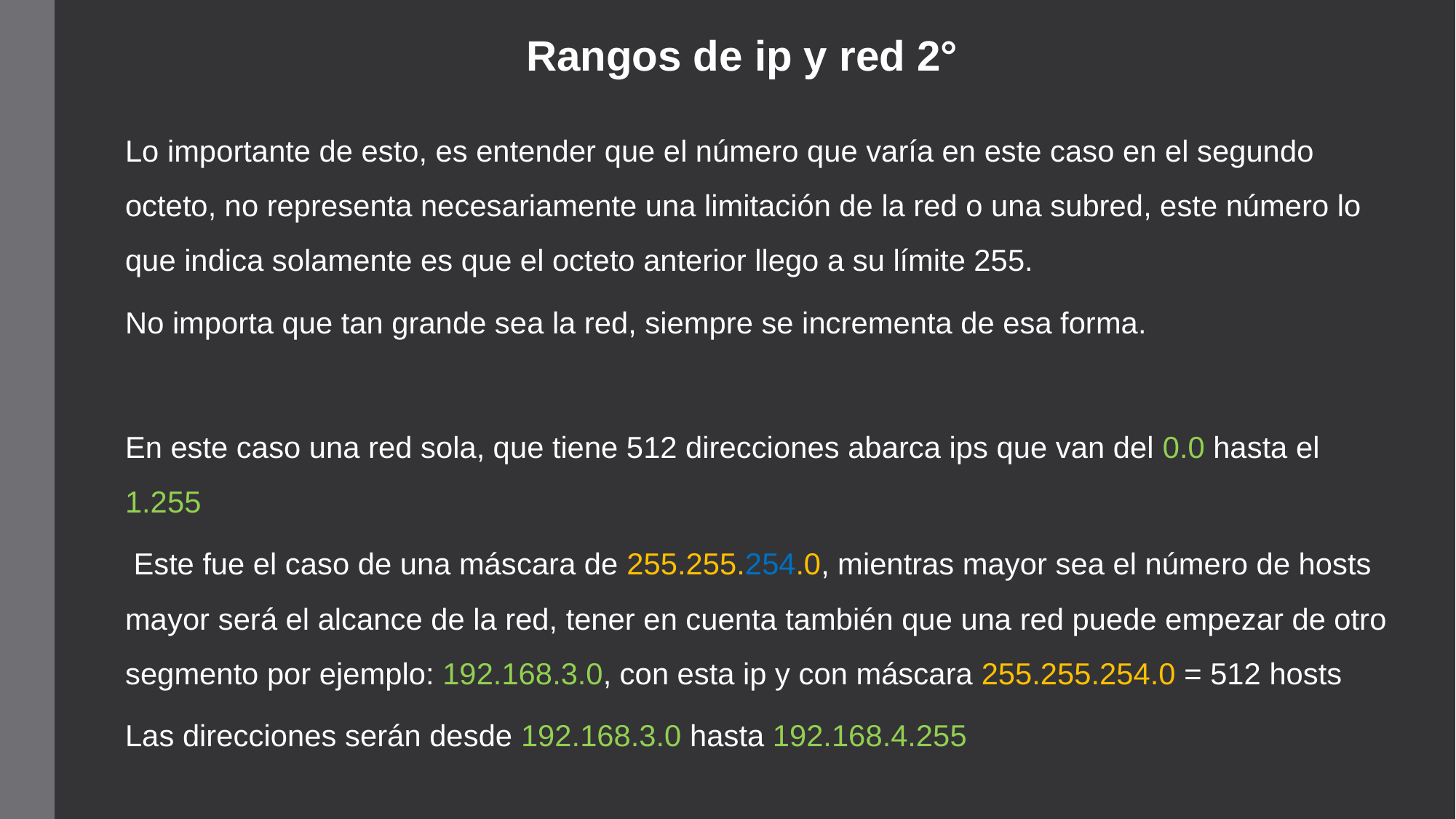

# Rangos de ip y red 2°

Lo importante de esto, es entender que el número que varía en este caso en el segundo octeto, no representa necesariamente una limitación de la red o una subred, este número lo que indica solamente es que el octeto anterior llego a su límite 255.
No importa que tan grande sea la red, siempre se incrementa de esa forma.

En este caso una red sola, que tiene 512 direcciones abarca ips que van del 0.0 hasta el 1.255
 Este fue el caso de una máscara de 255.255.254.0, mientras mayor sea el número de hosts mayor será el alcance de la red, tener en cuenta también que una red puede empezar de otro segmento por ejemplo: 192.168.3.0, con esta ip y con máscara 255.255.254.0 = 512 hosts
Las direcciones serán desde 192.168.3.0 hasta 192.168.4.255